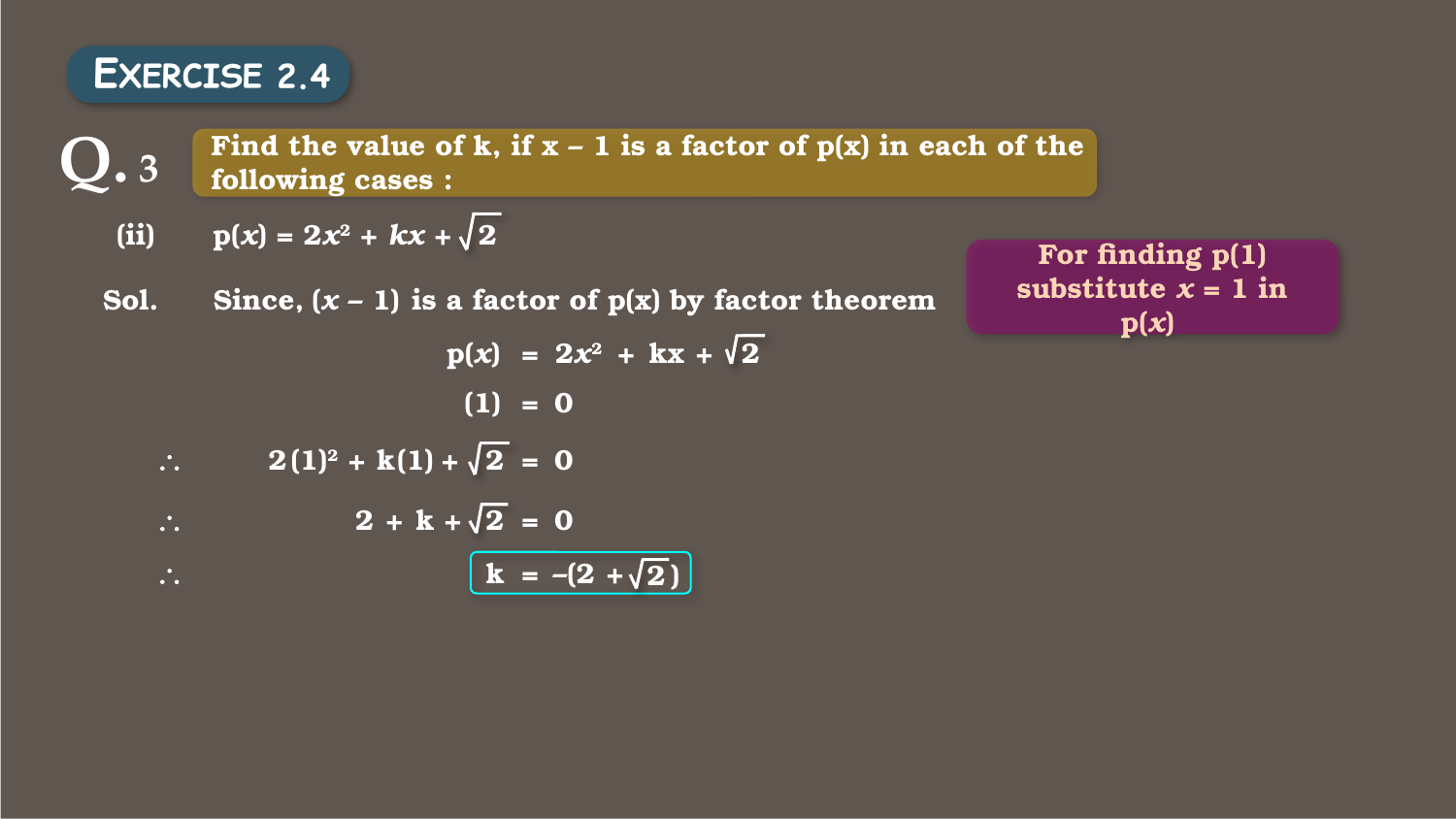

EXERCISE 2.4

Q. 3
Find the value of k, if x – 1 is a factor of p(x) in each of the

following cases :
(ii)      p(x) = 2x2 + kx +
2
For finding p(1) substitute x = 1 in p(x)
Sol.
Since,
(x – 1)
is a factor of p(x) by factor theorem
p(x)
=
2x2
+
kx
+
2
(1)
=
0
∴
2
(1)2
+
k
(1)
+
2
=
0
∴
2
+
k
+
2
=
0

∴
k
=
+
–(2
2 )